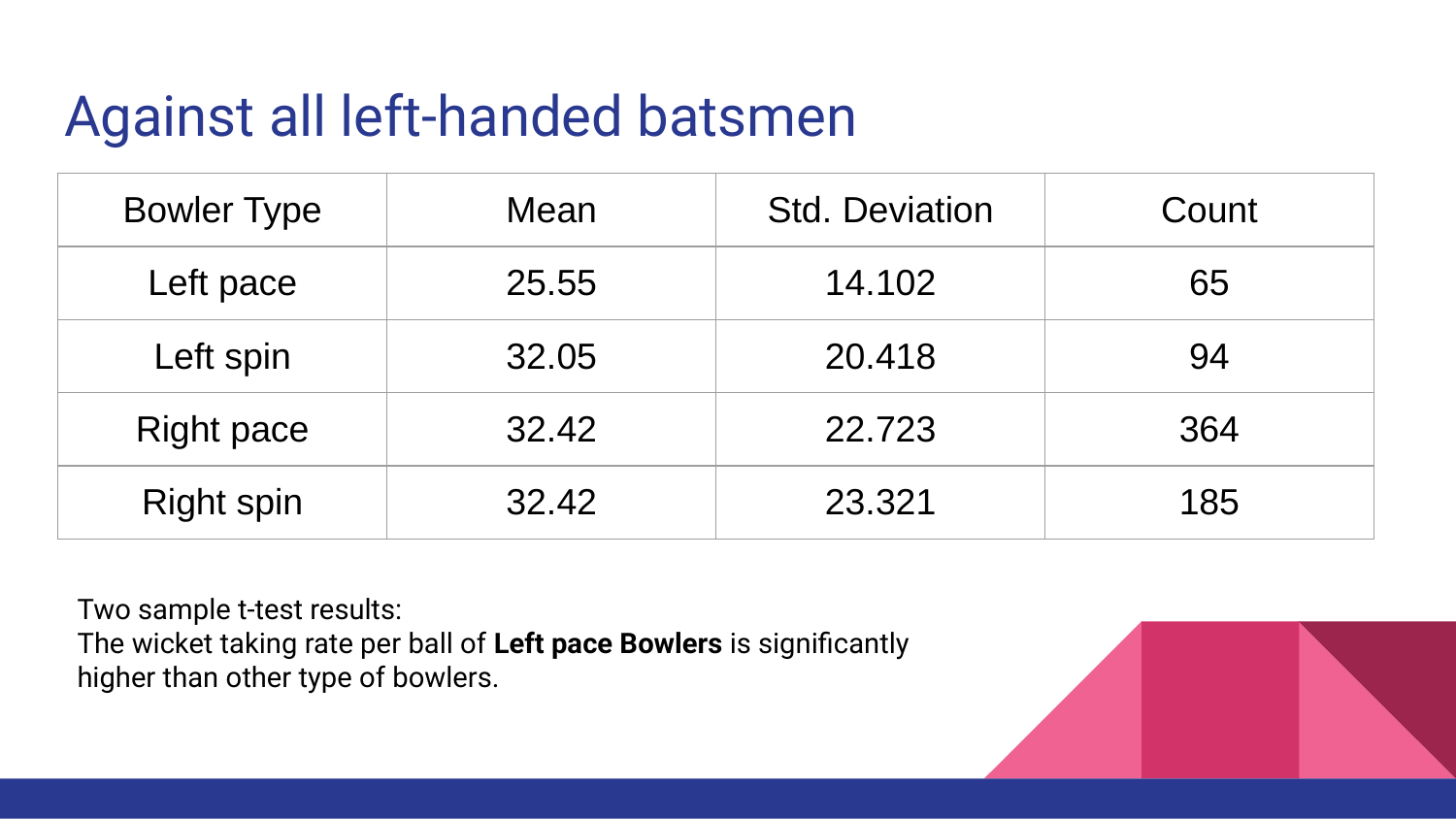

# Against all left-handed batsmen
| Bowler Type | Mean | Std. Deviation | Count |
| --- | --- | --- | --- |
| Left pace | 25.55 | 14.102 | 65 |
| Left spin | 32.05 | 20.418 | 94 |
| Right pace | 32.42 | 22.723 | 364 |
| Right spin | 32.42 | 23.321 | 185 |
Two sample t-test results:
The wicket taking rate per ball of Left pace Bowlers is significantly higher than other type of bowlers.